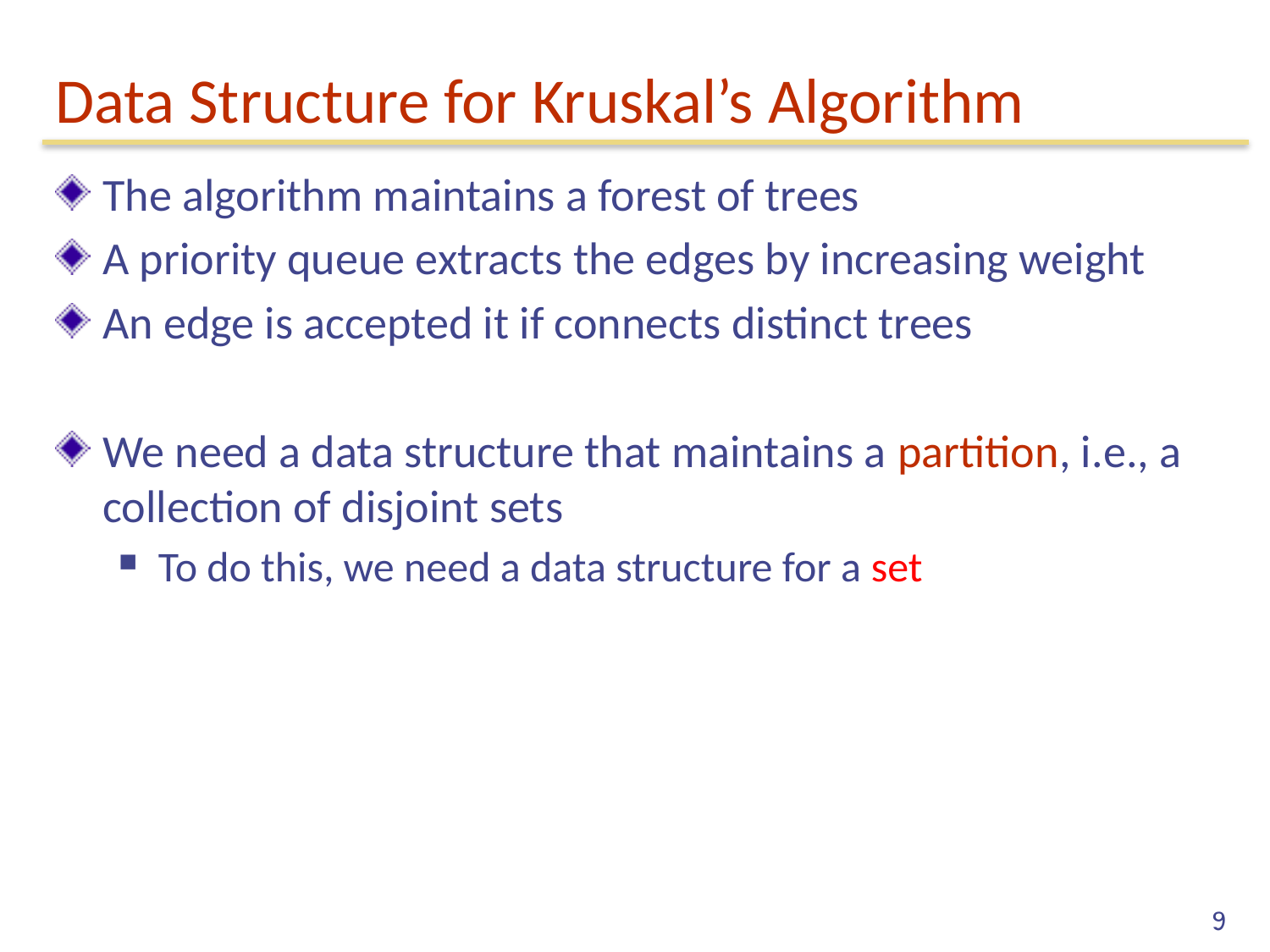

# Data Structure for Kruskal’s Algorithm
The algorithm maintains a forest of trees
A priority queue extracts the edges by increasing weight
An edge is accepted it if connects distinct trees

We need a data structure that maintains a partition, i.e., a collection of disjoint sets
To do this, we need a data structure for a set
9